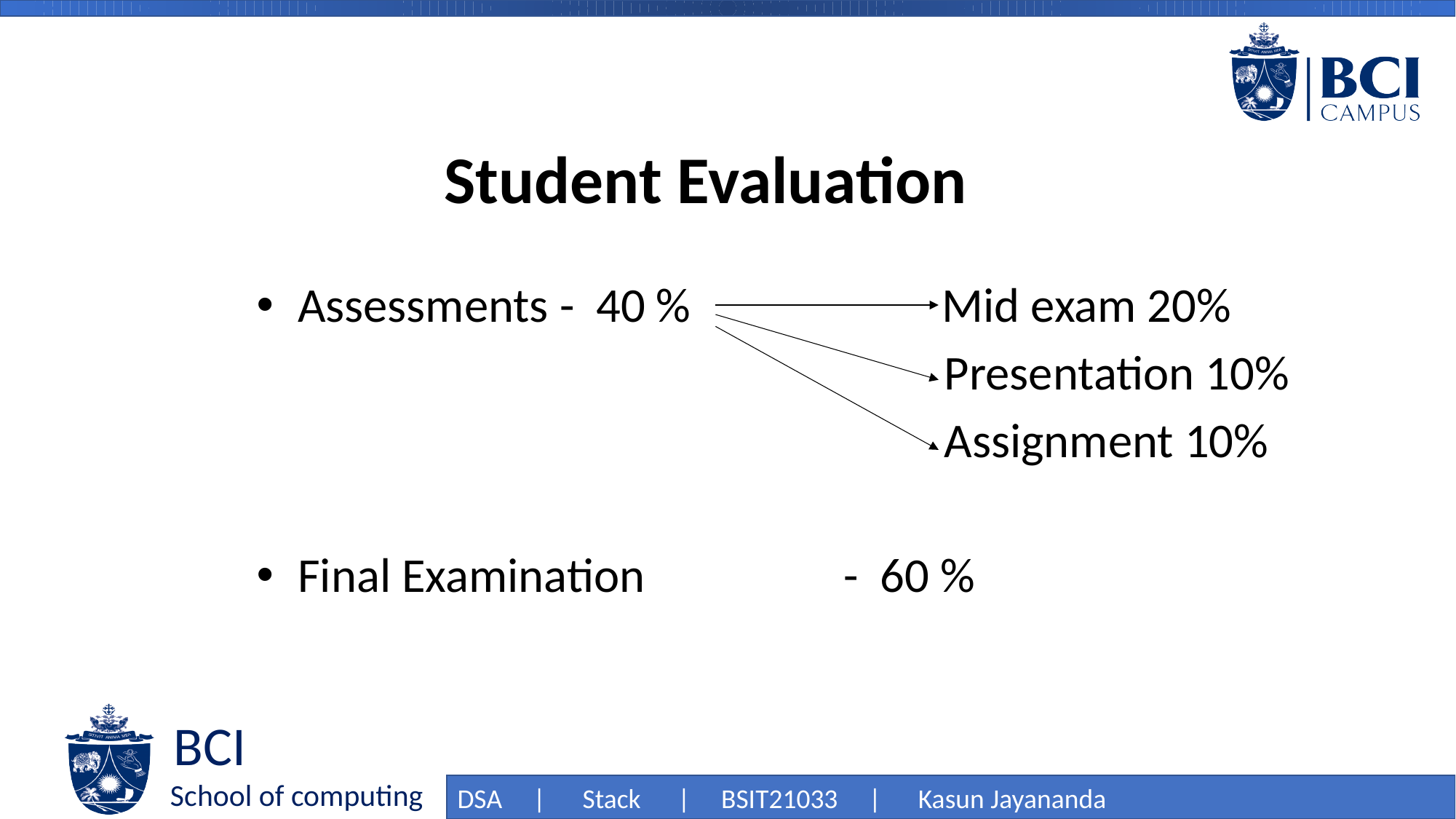

Student Evaluation
Assessments -  40 %                       Mid exam 20%
                                                               Presentation 10%
                                                               Assignment 10%

Final Examination  		-  60 %